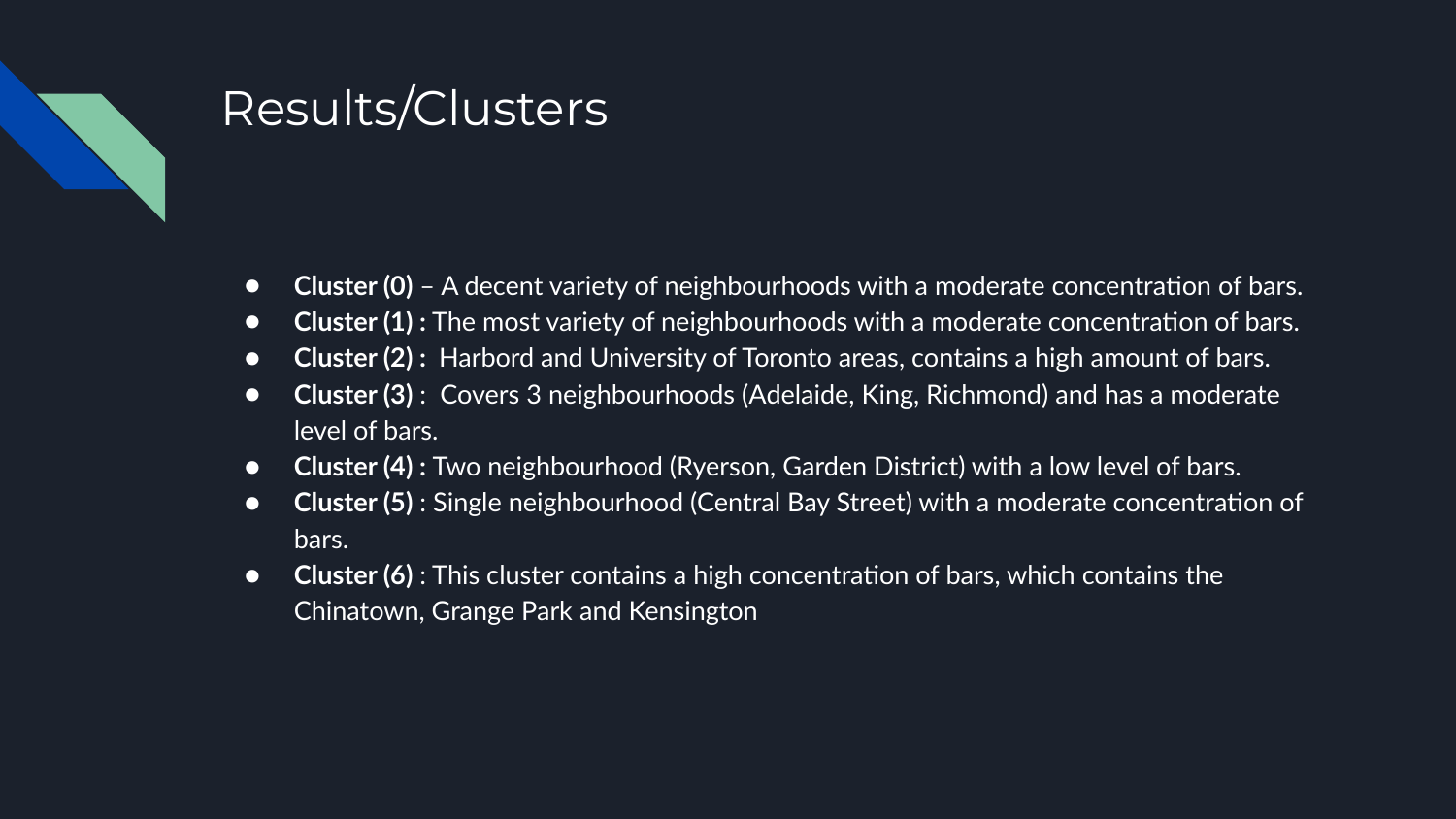

# Results/Clusters
Cluster (0) – A decent variety of neighbourhoods with a moderate concentration of bars.
Cluster (1) : The most variety of neighbourhoods with a moderate concentration of bars.
Cluster (2) :  Harbord and University of Toronto areas, contains a high amount of bars.
Cluster (3) :  Covers 3 neighbourhoods (Adelaide, King, Richmond) and has a moderate level of bars.
Cluster (4) : Two neighbourhood (Ryerson, Garden District) with a low level of bars.
Cluster (5) : Single neighbourhood (Central Bay Street) with a moderate concentration of bars.
Cluster (6) : This cluster contains a high concentration of bars, which contains the Chinatown, Grange Park and Kensington